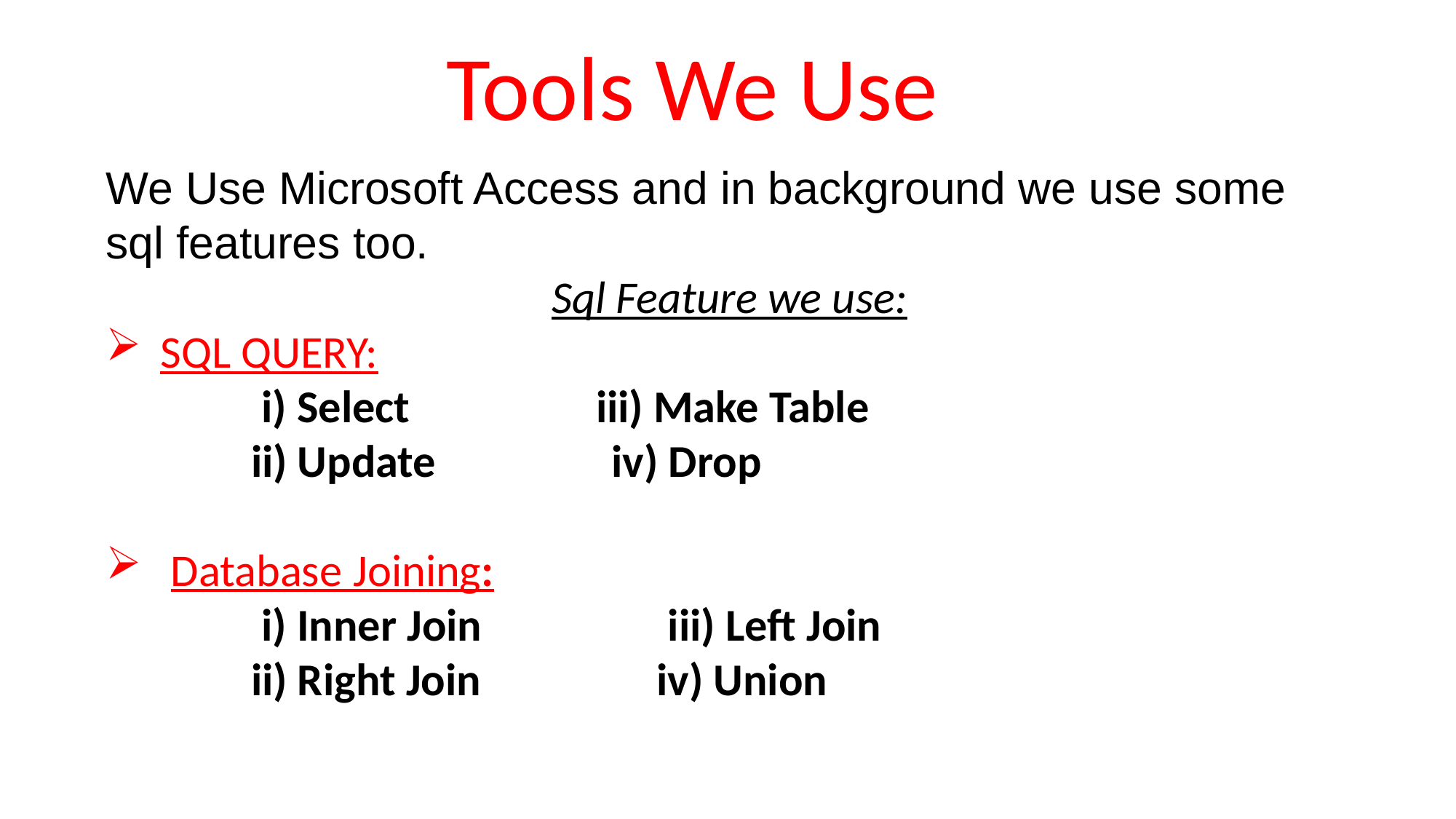

# Tools We Use
We Use Microsoft Access and in background we use some sql features too.
Sql Feature we use:
SQL QUERY:
               i) Select                  iii) Make Table
              ii) Update                 iv) Drop

 Database Joining:
               i) Inner Join                  iii) Left Join
              ii) Right Join                 iv) Union